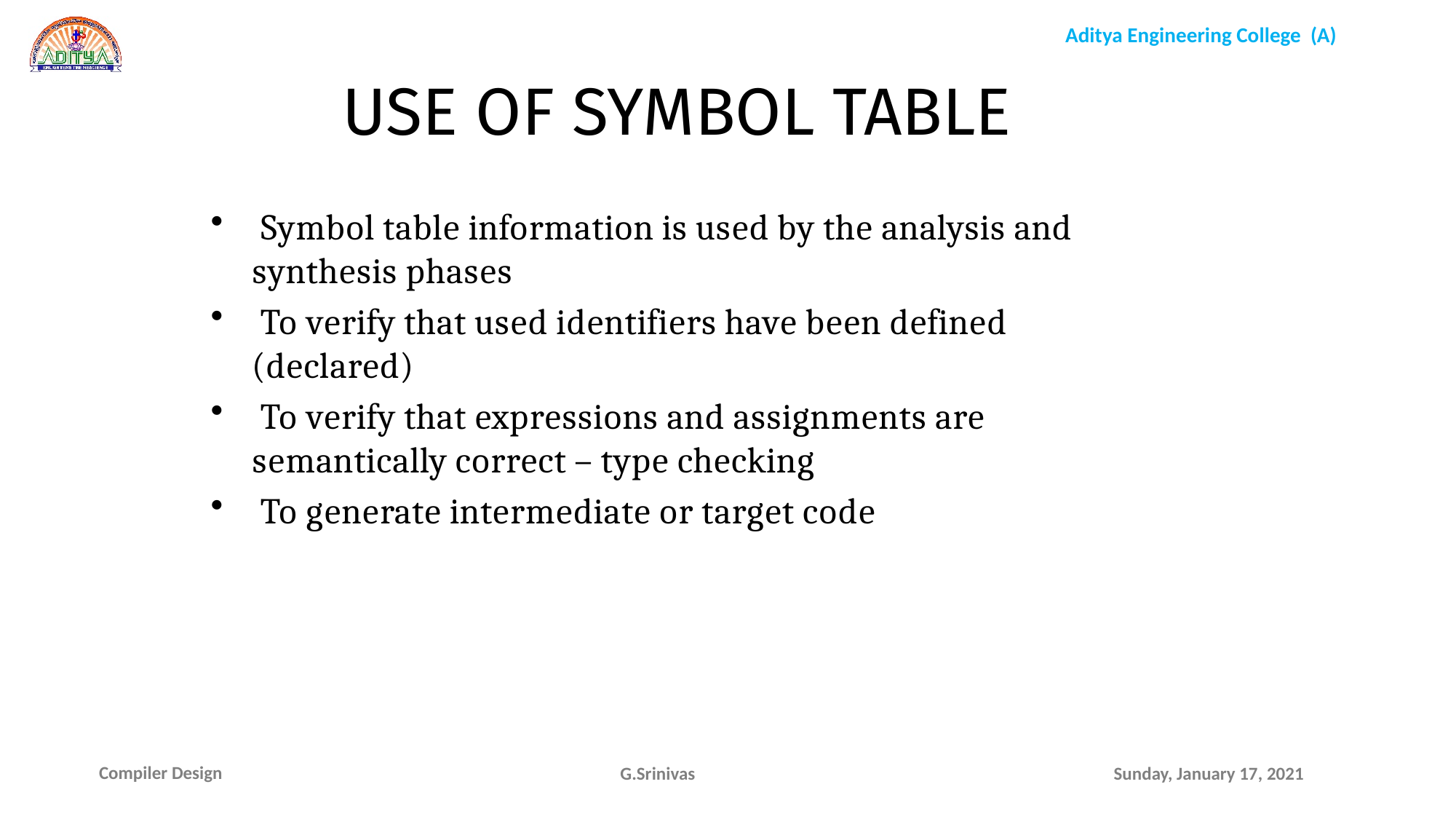

USE OF SYMBOL TABLE
 Symbol table information is used by the analysis and synthesis phases
 To verify that used identifiers have been defined (declared)
 To verify that expressions and assignments are semantically correct – type checking
 To generate intermediate or target code
G.Srinivas
Sunday, January 17, 2021